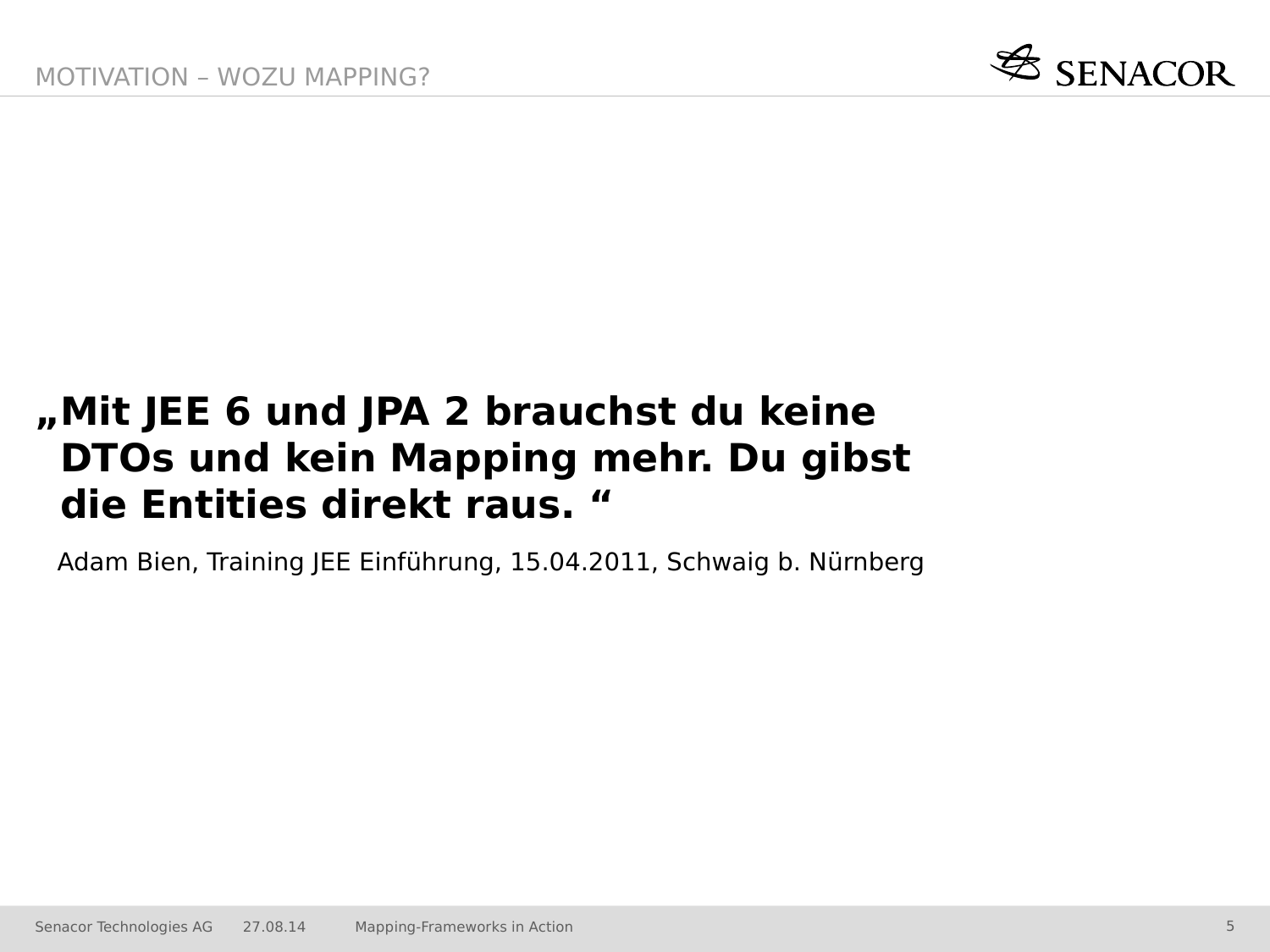

Motivation – Wozu Mapping?
# „Mit JEE 6 und JPA 2 brauchst du keine DTOs und kein Mapping mehr. Du gibst die Entities direkt raus. “
Adam Bien, Training JEE Einführung, 15.04.2011, Schwaig b. Nürnberg
27.08.14
Mapping-Frameworks in Action
5